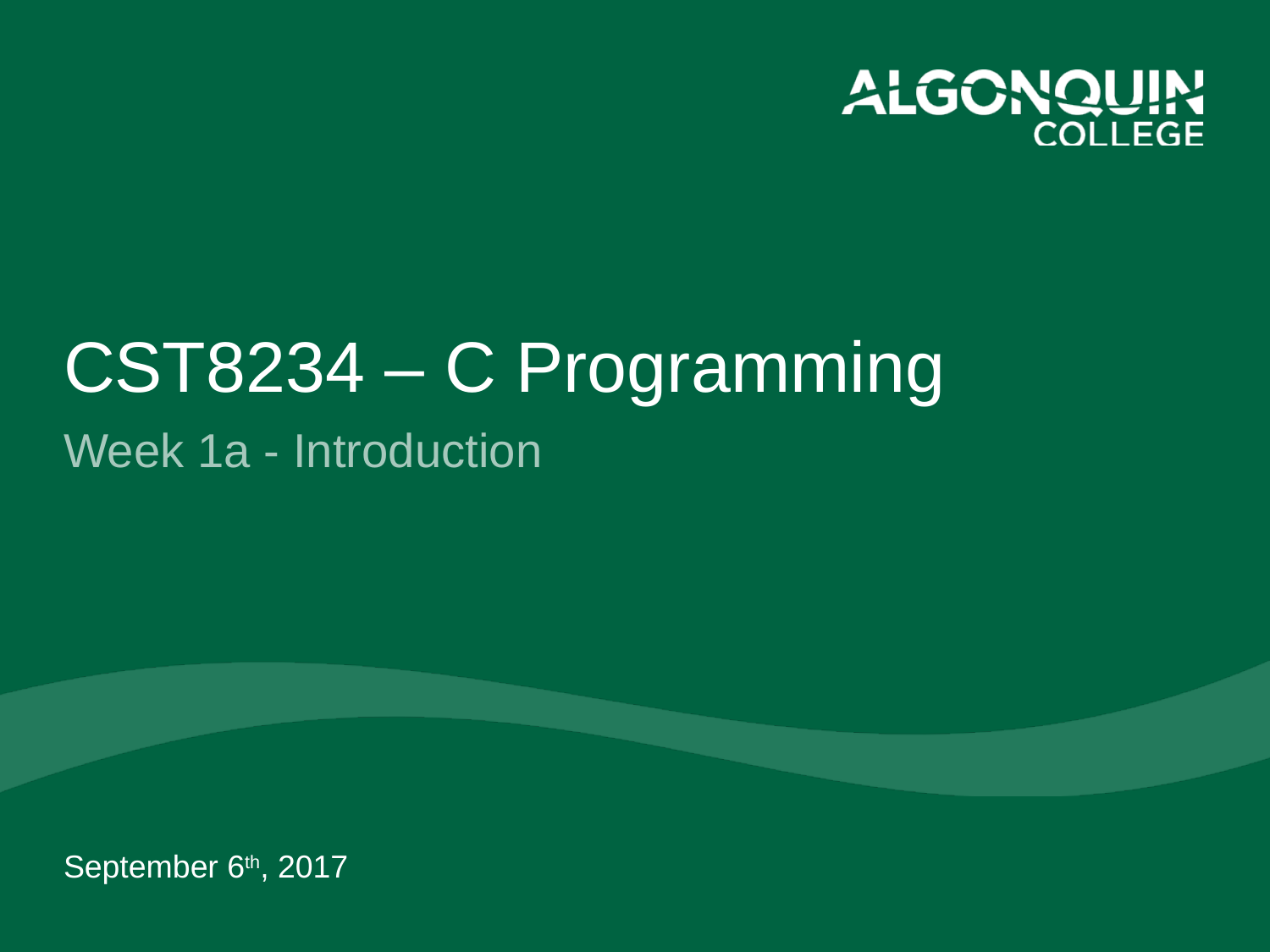

# CST8234 – C Programming
Week 1a - Introduction
September 6th, 2017